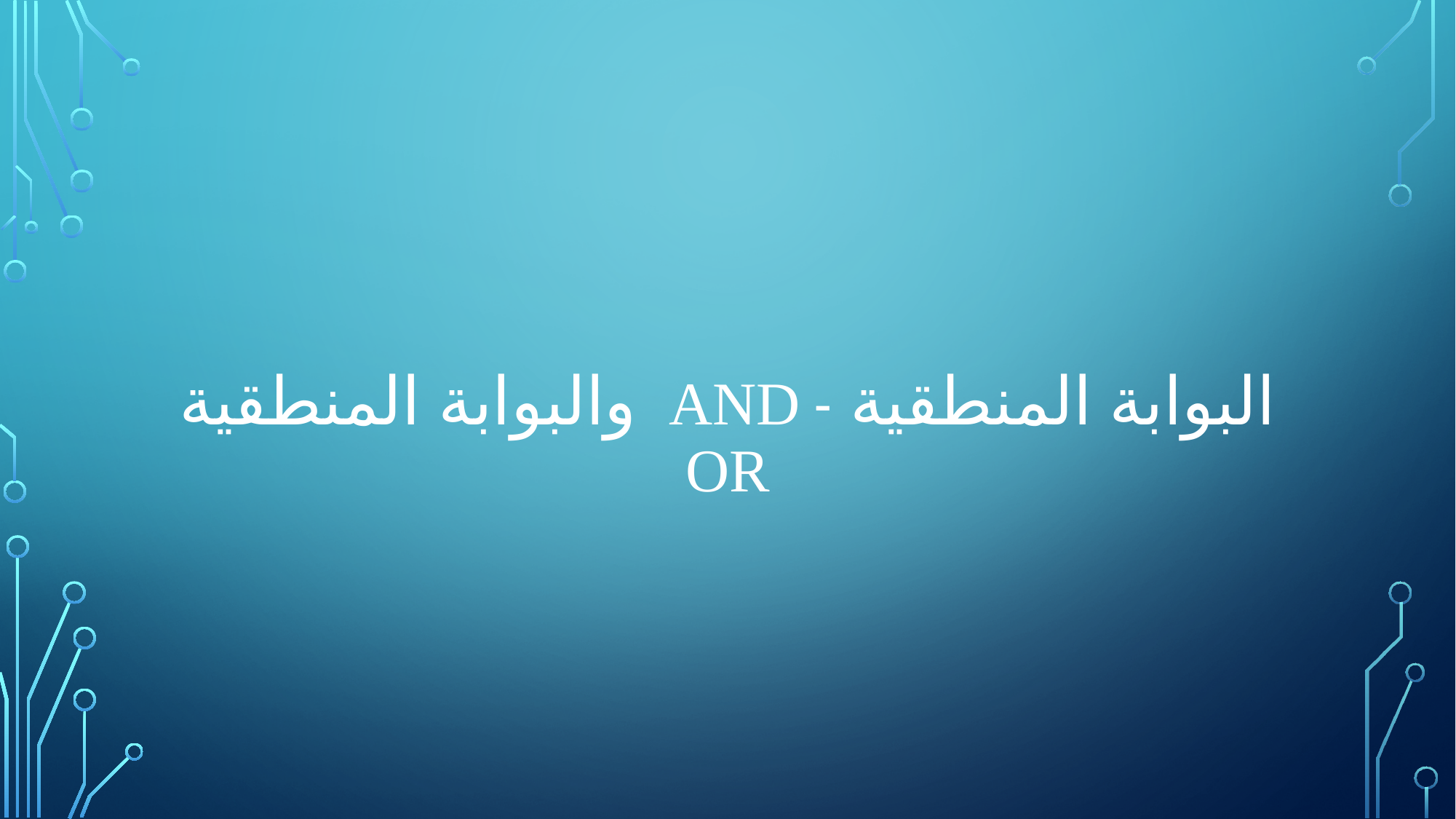

# البوابة المنطقية - AND  والبوابة المنطقية OR